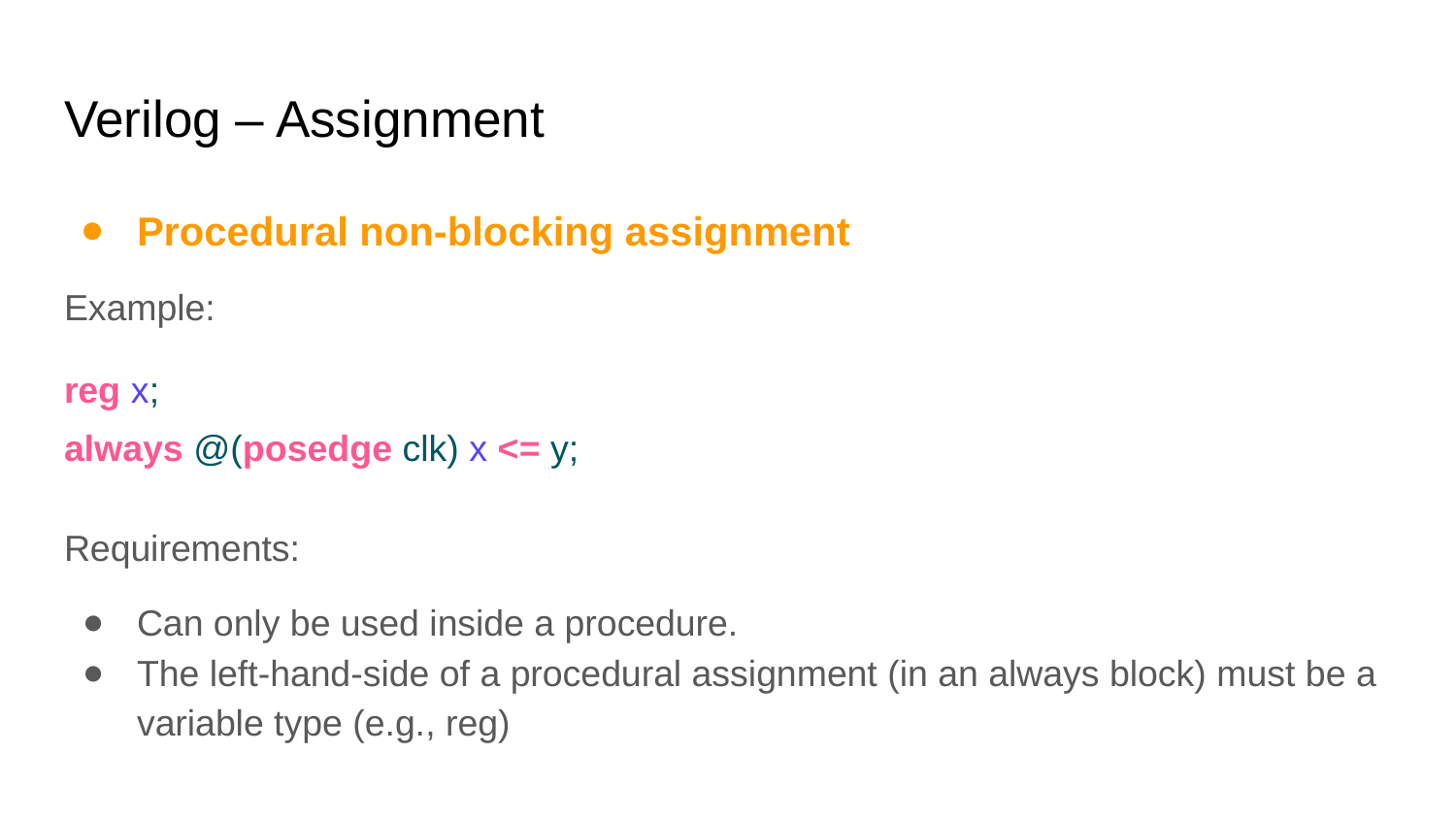

# Verilog – Assignment
Procedural non-blocking assignment
Example:
reg x;
always @(posedge clk) x <= y;

Requirements:
Can only be used inside a procedure.
The left-hand-side of a procedural assignment (in an always block) must be a variable type (e.g., reg)